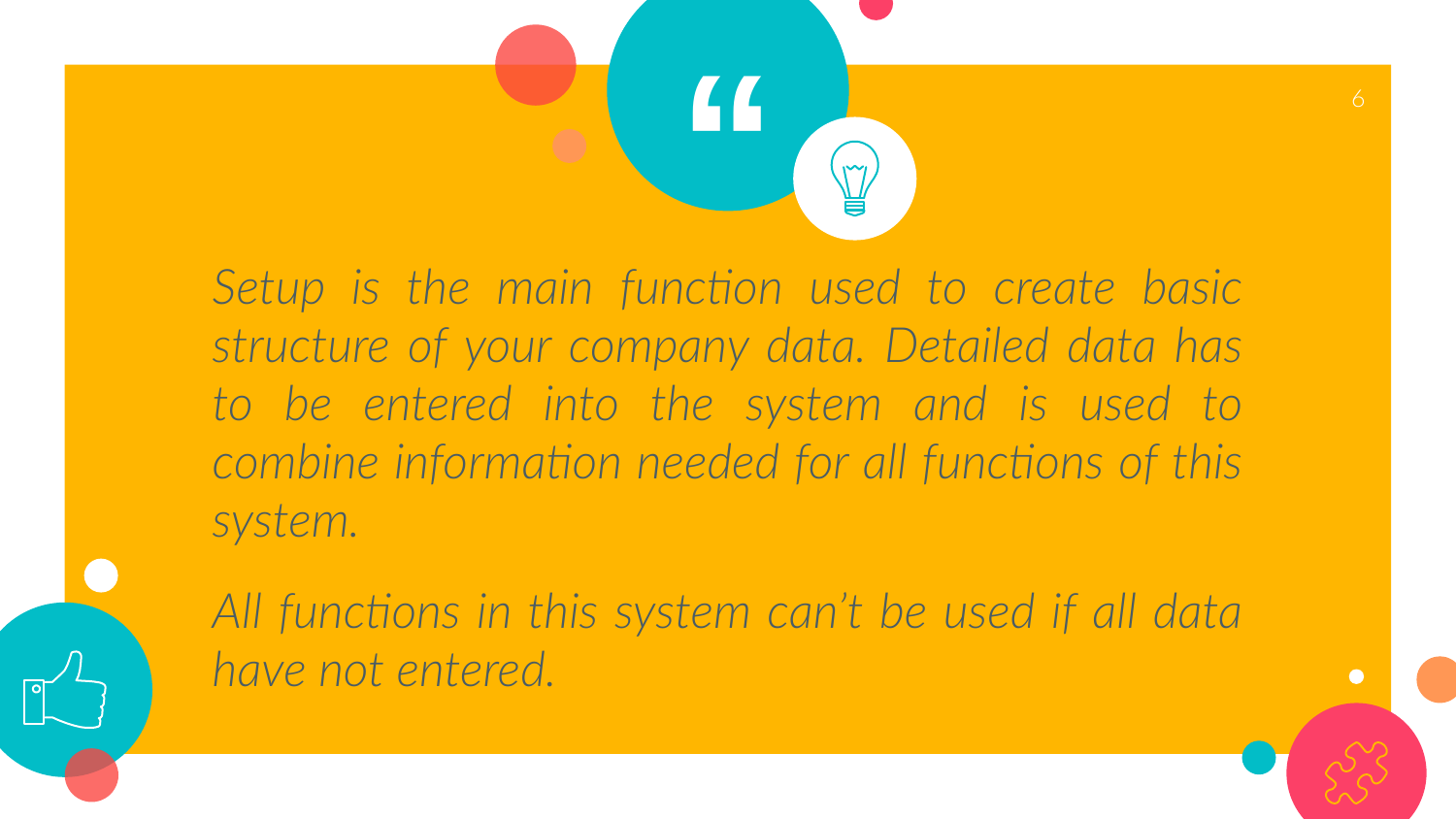

6
Setup is the main function used to create basic structure of your company data. Detailed data has to be entered into the system and is used to combine information needed for all functions of this system.
All functions in this system can’t be used if all data have not entered.